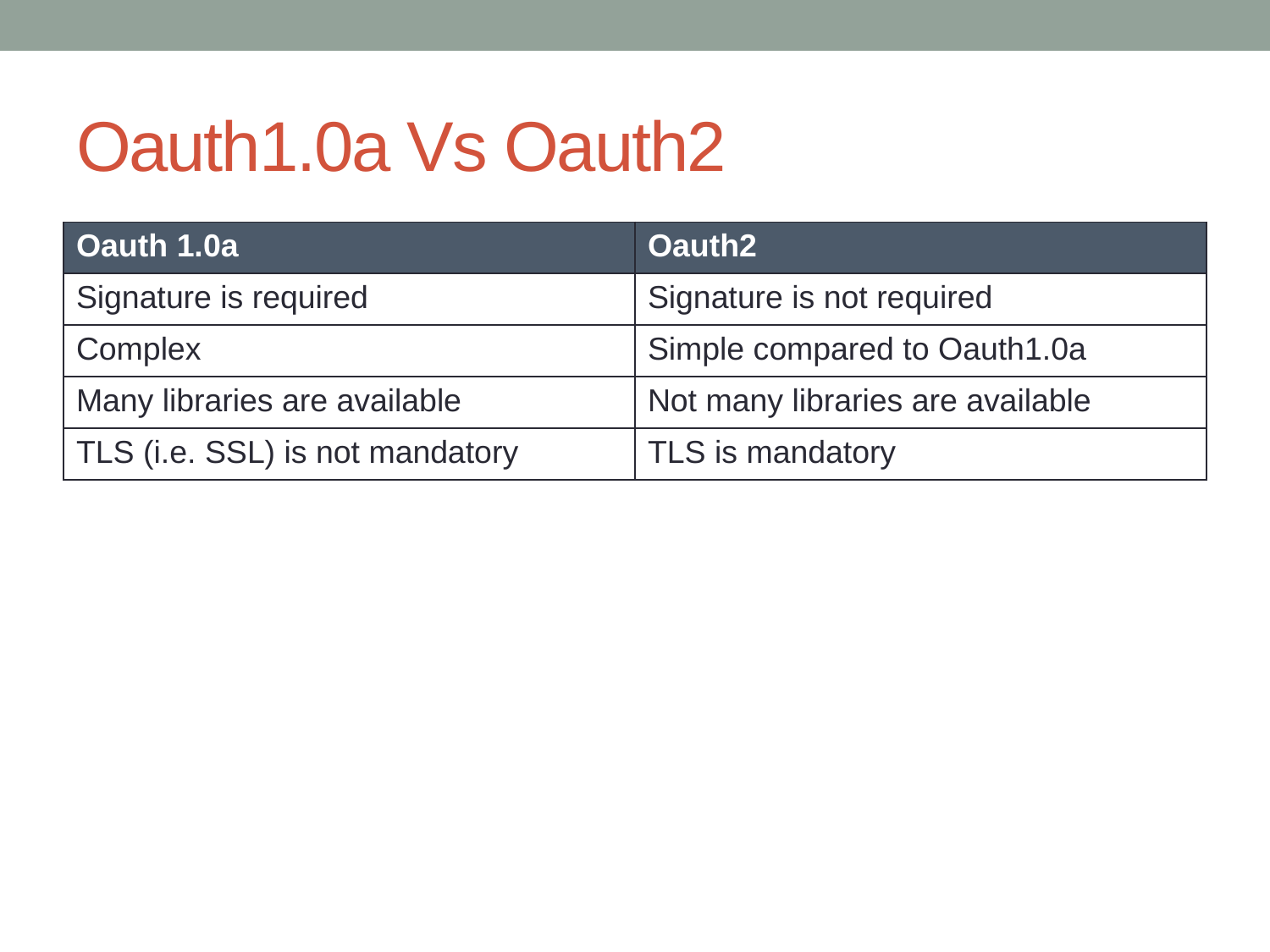

# Oauth1.0a Vs Oauth2
| Oauth 1.0a | Oauth2 |
| --- | --- |
| Signature is required | Signature is not required |
| Complex | Simple compared to Oauth1.0a |
| Many libraries are available | Not many libraries are available |
| TLS (i.e. SSL) is not mandatory | TLS is mandatory |